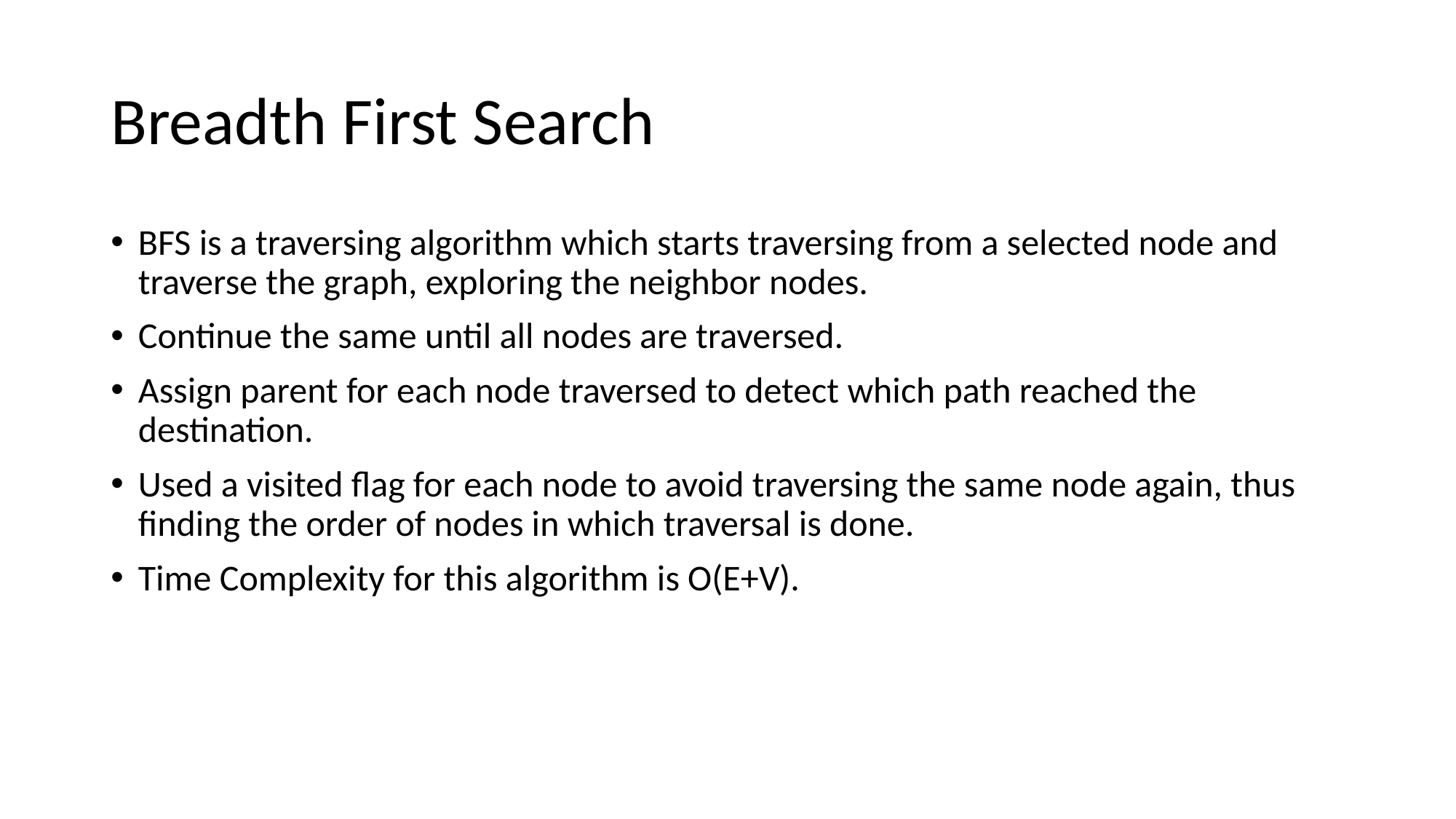

# Breadth First Search
BFS is a traversing algorithm which starts traversing from a selected node and traverse the graph, exploring the neighbor nodes.
Continue the same until all nodes are traversed.
Assign parent for each node traversed to detect which path reached the destination.
Used a visited flag for each node to avoid traversing the same node again, thus finding the order of nodes in which traversal is done.
Time Complexity for this algorithm is O(E+V).